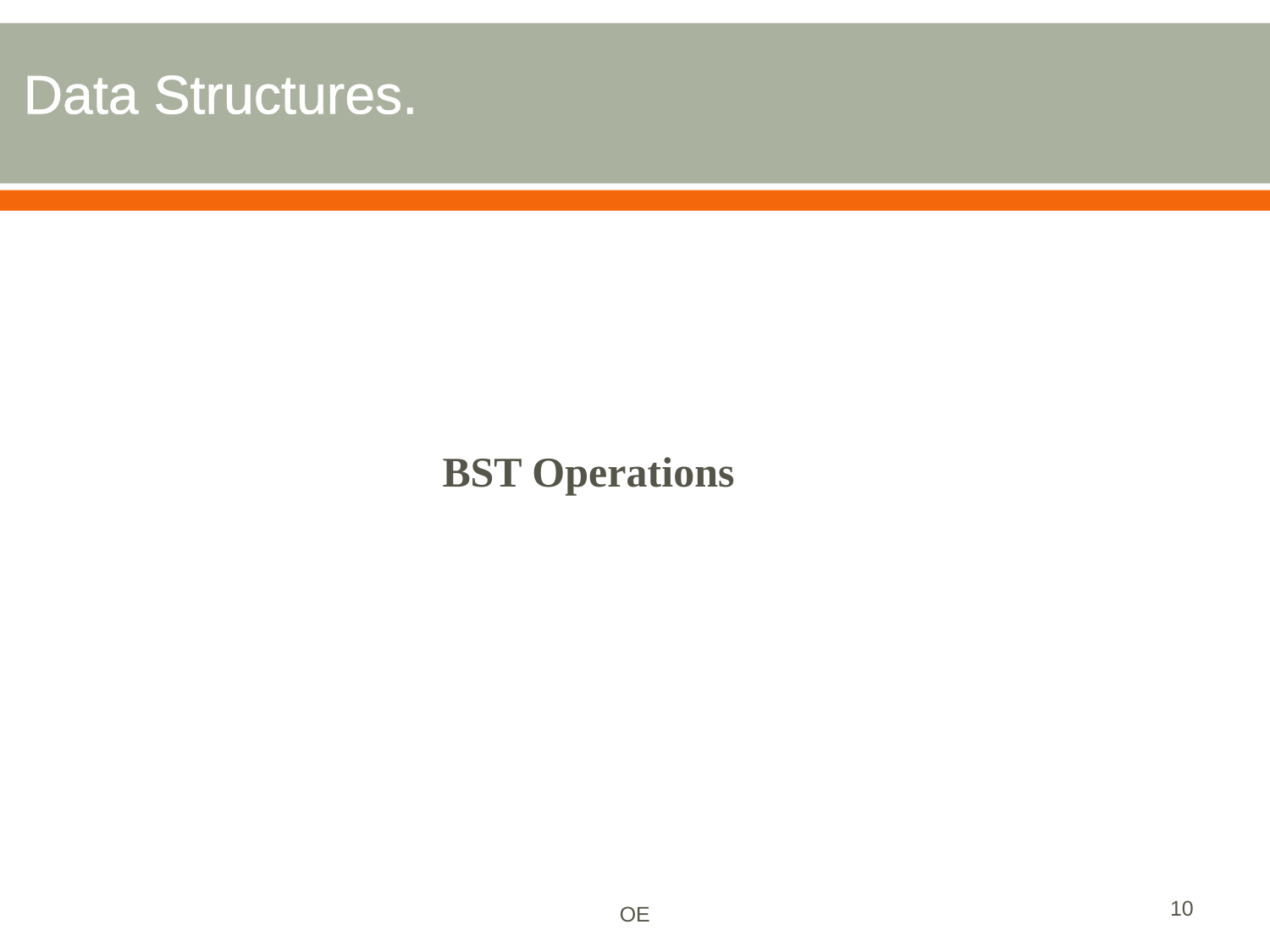

# Data Structures.
BST Operations
10
OE